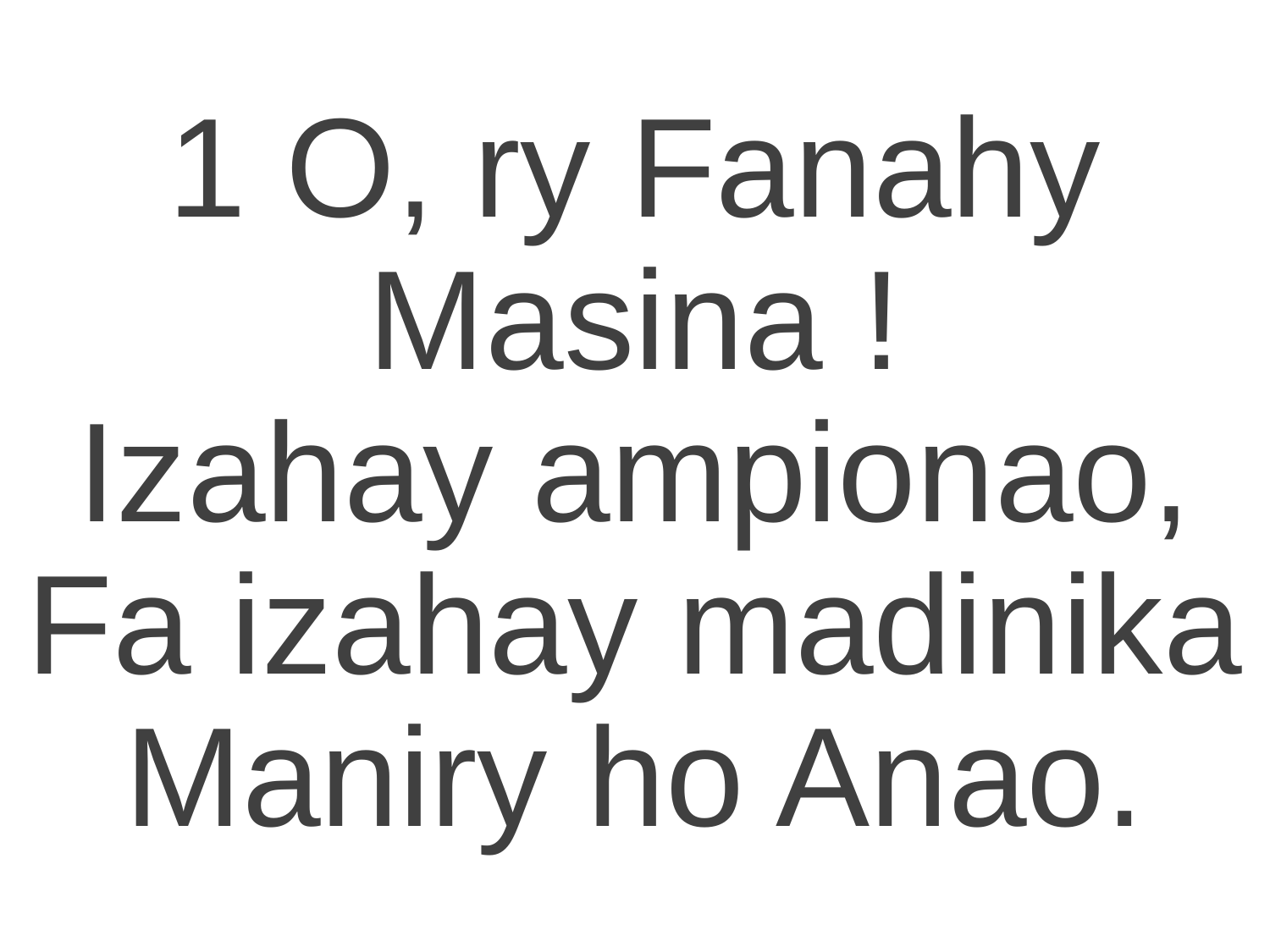

1 O, ry Fanahy Masina !
Izahay ampionao,
Fa izahay madinika
Maniry ho Anao.